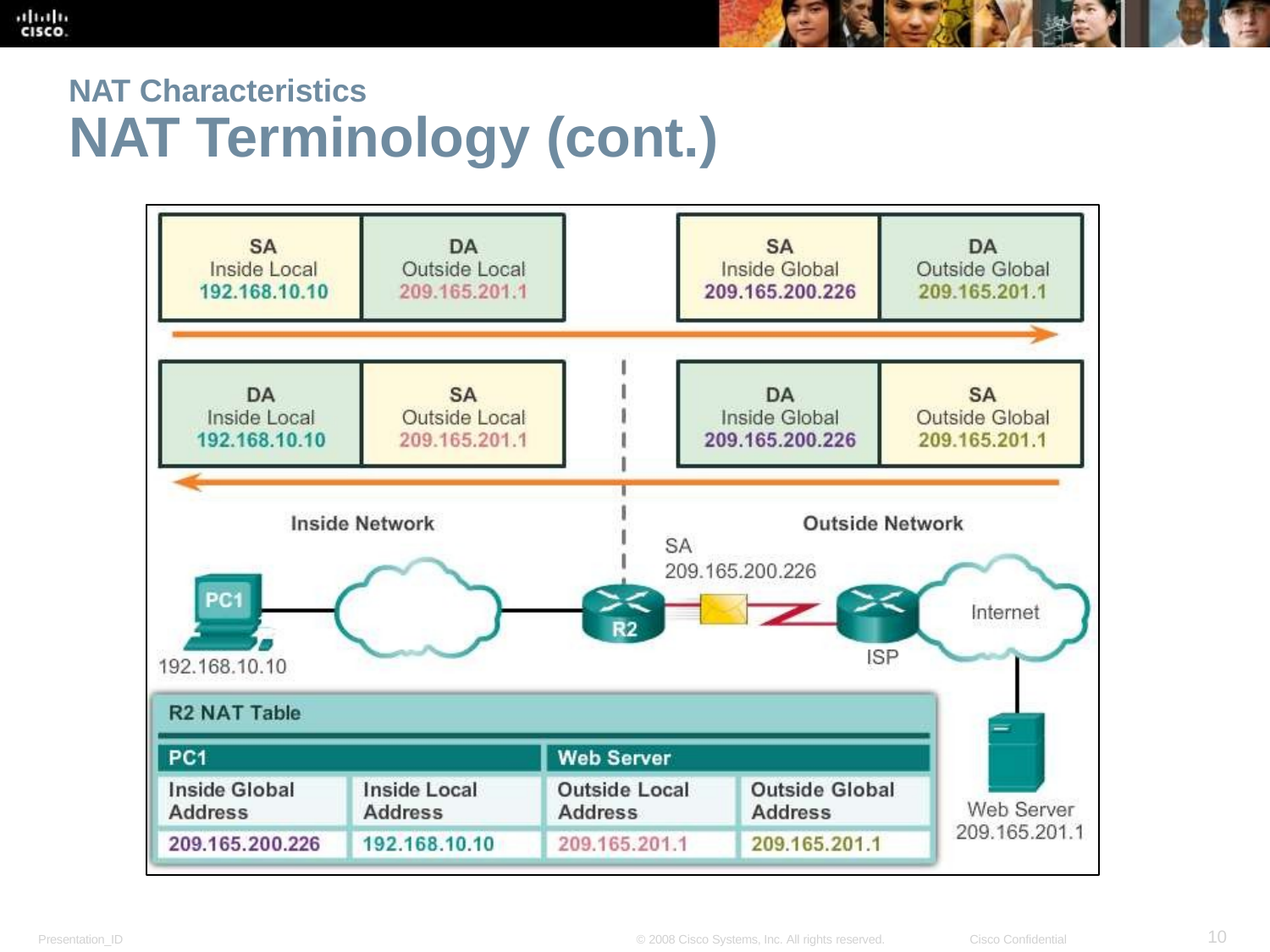

NAT Characteristics
# NAT Terminology (cont.)

10
Presentation_ID
© 2008 Cisco Systems, Inc. All rights reserved.
Cisco Confidential